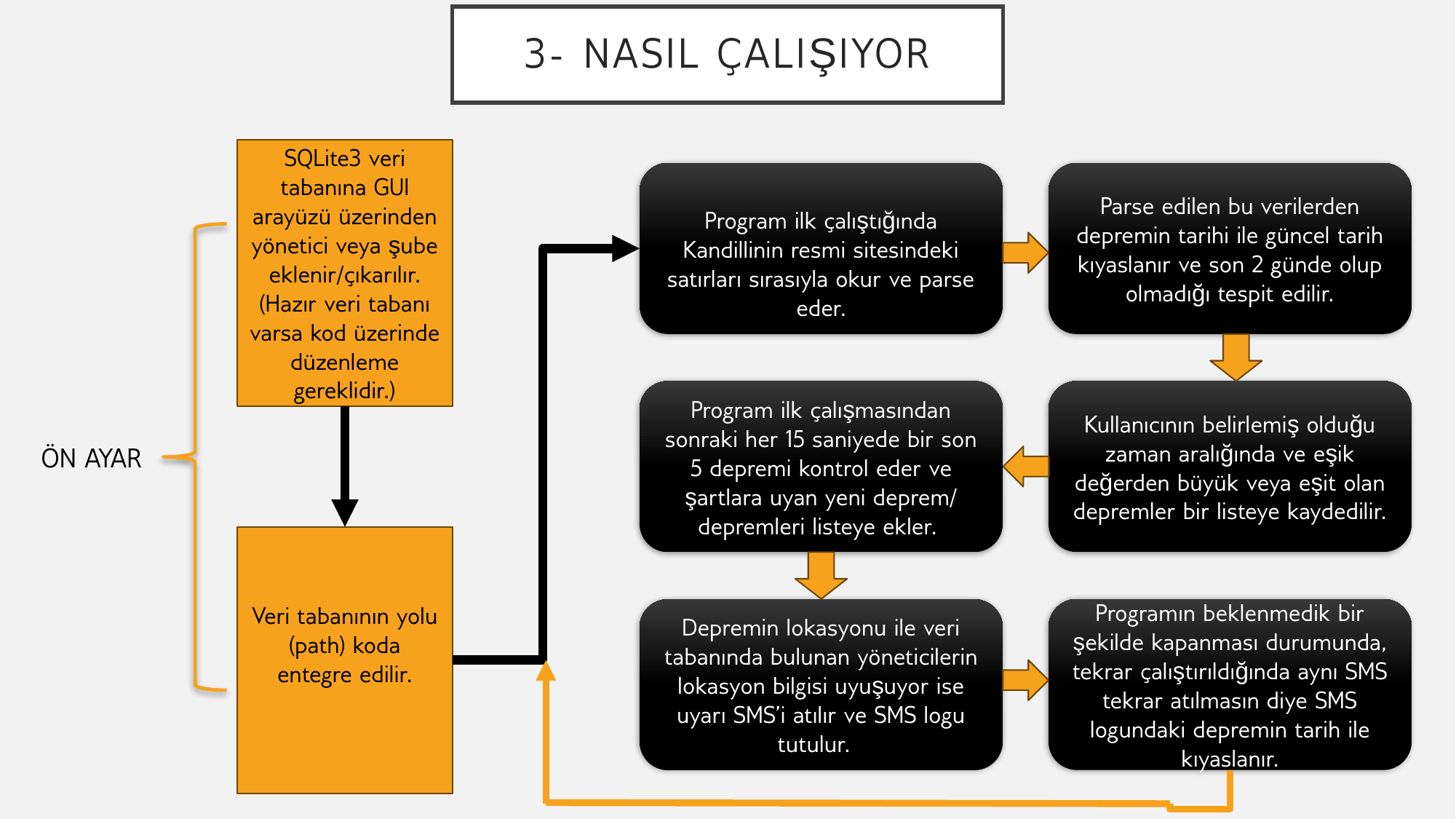

# 3- Nasıl çalışıyor

SQLite3 veri tabanına GUI arayüzü üzerinden yönetici veya şube eklenir/çıkarılır. (Hazır veri tabanı varsa kod üzerinde düzenleme gereklidir.)

Program ilk çalıştığında Kandillinin resmi sitesindeki satırları sırasıyla okur ve parse eder.
Parse edilen bu verilerden depremin tarihi ile güncel tarih kıyaslanır ve son 2 günde olup olmadığı tespit edilir.

Kullanıcının belirlemiş olduğu zaman aralığında ve eşik değerden büyük veya eşit olan depremler bir listeye kaydedilir.
Program ilk çalışmasından sonraki her 15 saniyede bir son 5 depremi kontrol eder ve şartlara uyan yeni deprem/ depremleri listeye ekler.
ÖN AYAR

Veri tabanının yolu (path) koda entegre edilir.

Programın beklenmedik bir şekilde kapanması durumunda, tekrar çalıştırıldığında aynı SMS tekrar atılmasın diye SMS logundaki depremin tarih ile kıyaslanır.

Depremin lokasyonu ile veri tabanında bulunan yöneticilerin lokasyon bilgisi uyuşuyor ise uyarı SMS’i atılır ve SMS logu tutulur.